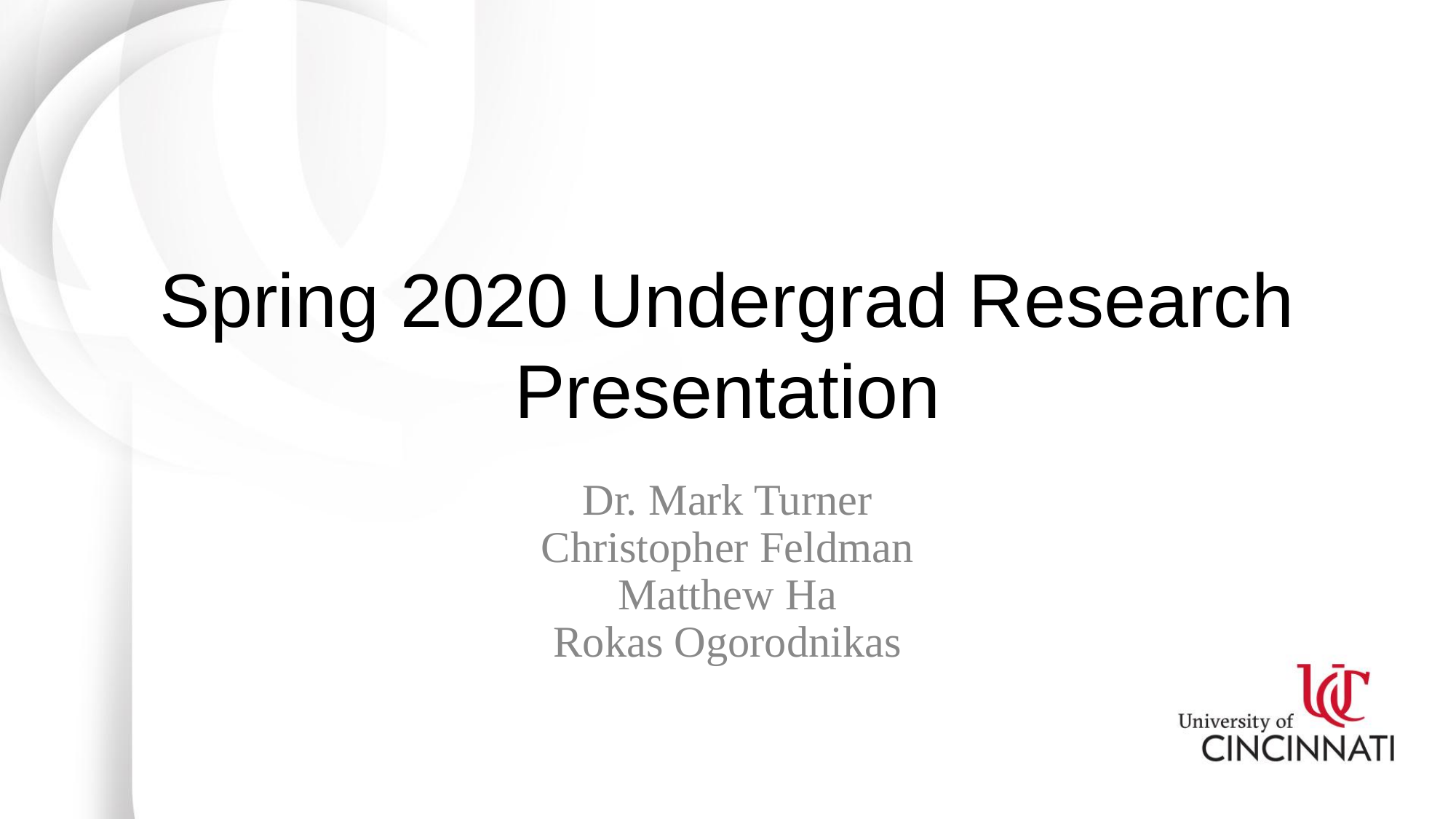

# Spring 2020 Undergrad Research Presentation
Dr. Mark Turner
Christopher Feldman
Matthew Ha
Rokas Ogorodnikas